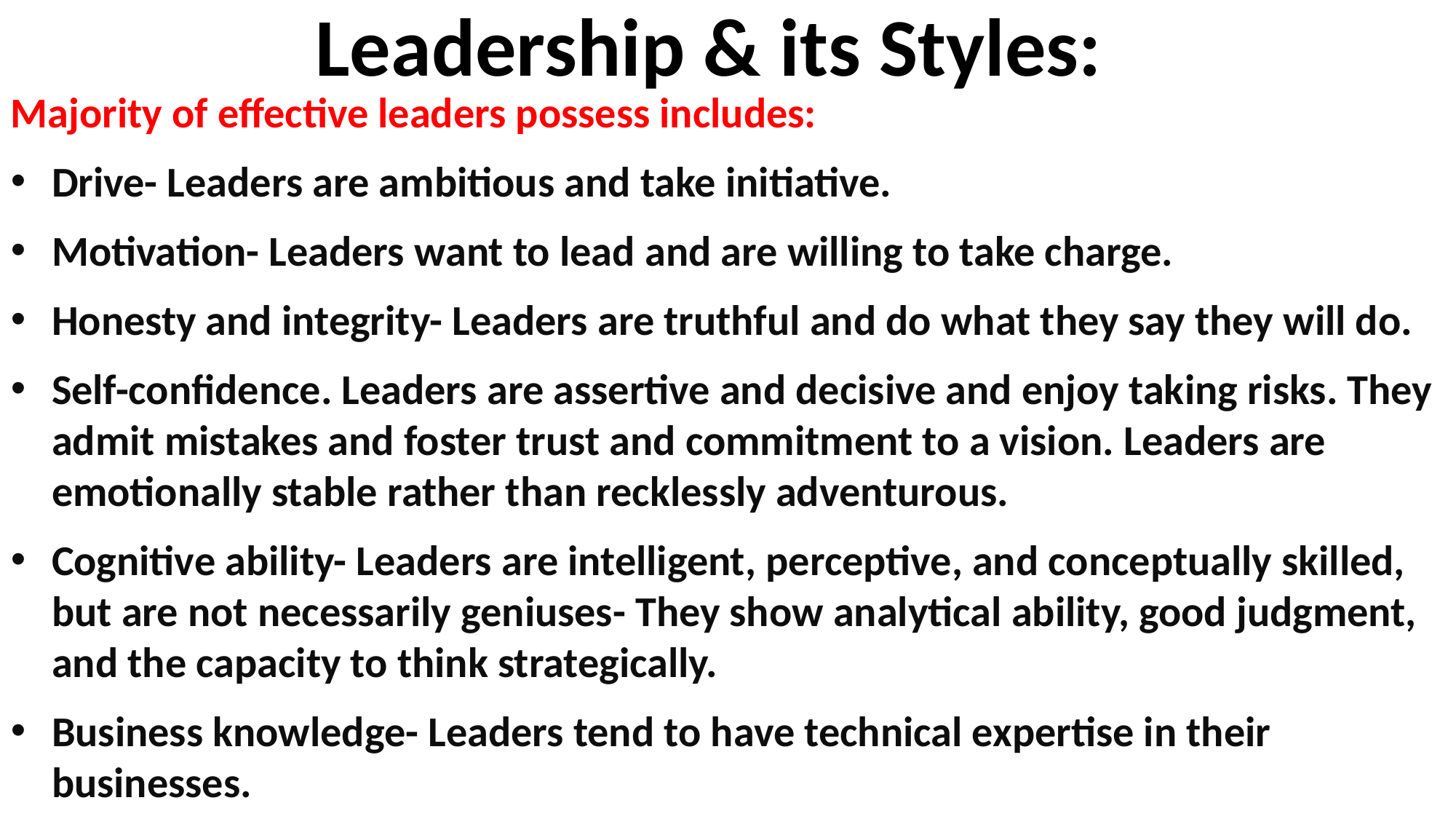

Leadership & its Styles:
Majority of effective leaders possess includes:
Drive- Leaders are ambitious and take initiative.
Motivation- Leaders want to lead and are willing to take charge.
Honesty and integrity- Leaders are truthful and do what they say they will do.
Self-confidence. Leaders are assertive and decisive and enjoy taking risks. They admit mistakes and foster trust and commitment to a vision. Leaders are emotionally stable rather than recklessly adventurous.
Cognitive ability- Leaders are intelligent, perceptive, and conceptually skilled, but are not necessarily geniuses- They show analytical ability, good judgment, and the capacity to think strategically.
Business knowledge- Leaders tend to have technical expertise in their businesses.